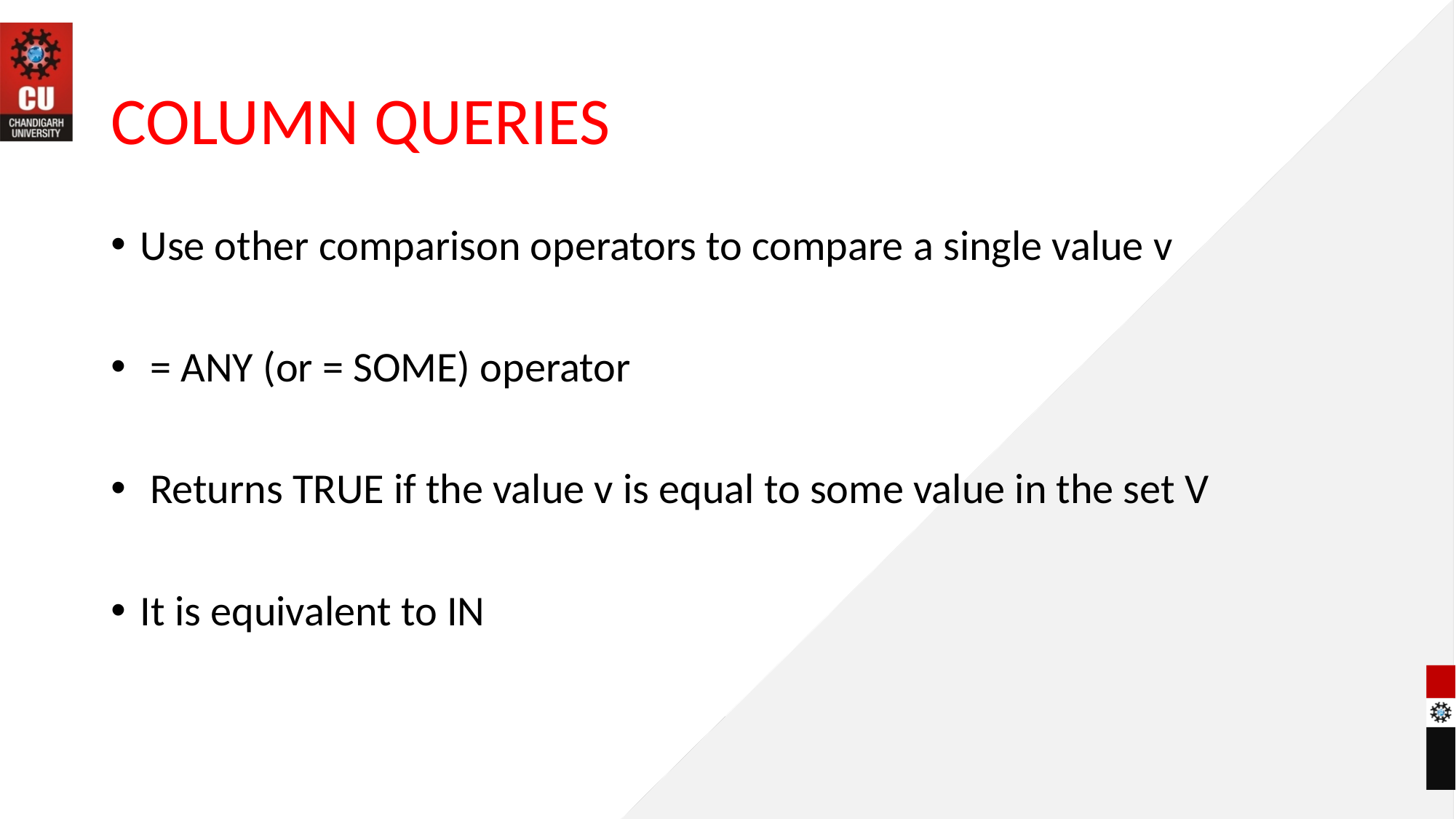

# COLUMN QUERIES
Use other comparison operators to compare a single value v

 = ANY (or = SOME) operator

 Returns TRUE if the value v is equal to some value in the set V

It is equivalent to IN